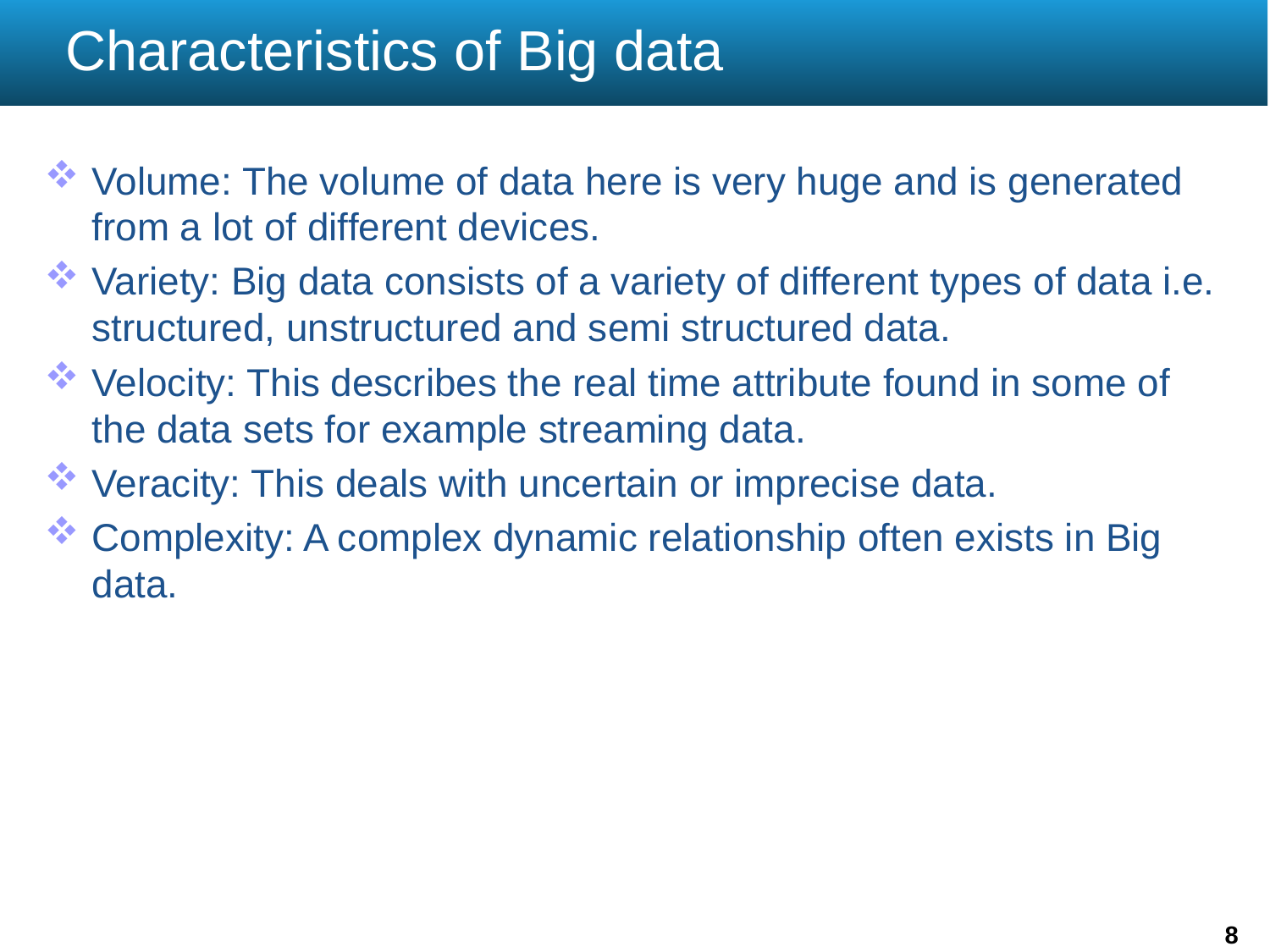

# Characteristics of Big data
Volume: The volume of data here is very huge and is generated from a lot of different devices.
Variety: Big data consists of a variety of different types of data i.e. structured, unstructured and semi structured data.
Velocity: This describes the real time attribute found in some of the data sets for example streaming data.
Veracity: This deals with uncertain or imprecise data.
Complexity: A complex dynamic relationship often exists in Big data.
8